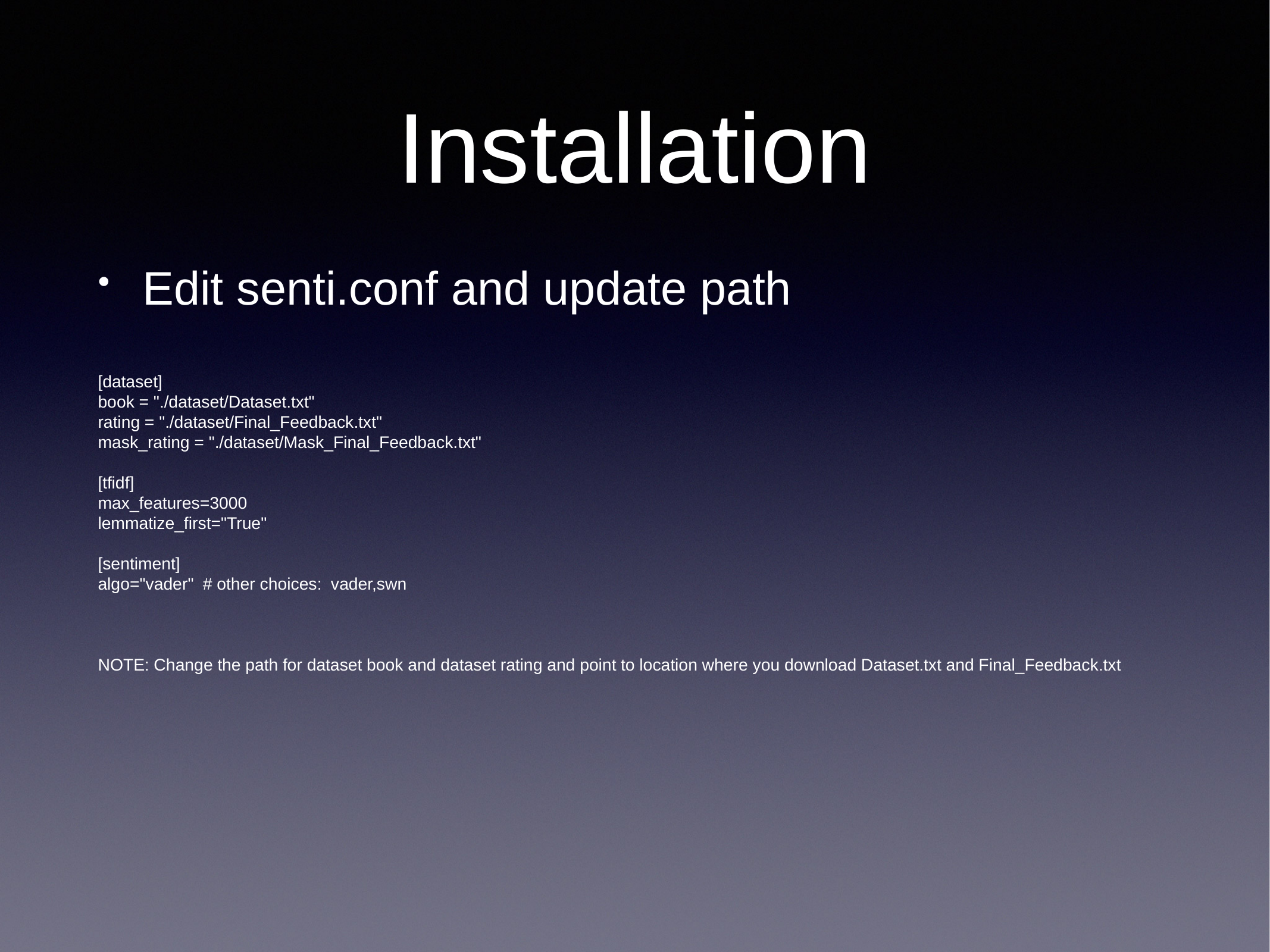

# Installation
Edit senti.conf and update path
[dataset]
book = "./dataset/Dataset.txt"
rating = "./dataset/Final_Feedback.txt"
mask_rating = "./dataset/Mask_Final_Feedback.txt"

[tfidf]
max_features=3000
lemmatize_first="True"

[sentiment]
algo="vader"  # other choices:  vader,swn

NOTE: Change the path for dataset book and dataset rating and point to location where you download Dataset.txt and Final_Feedback.txt